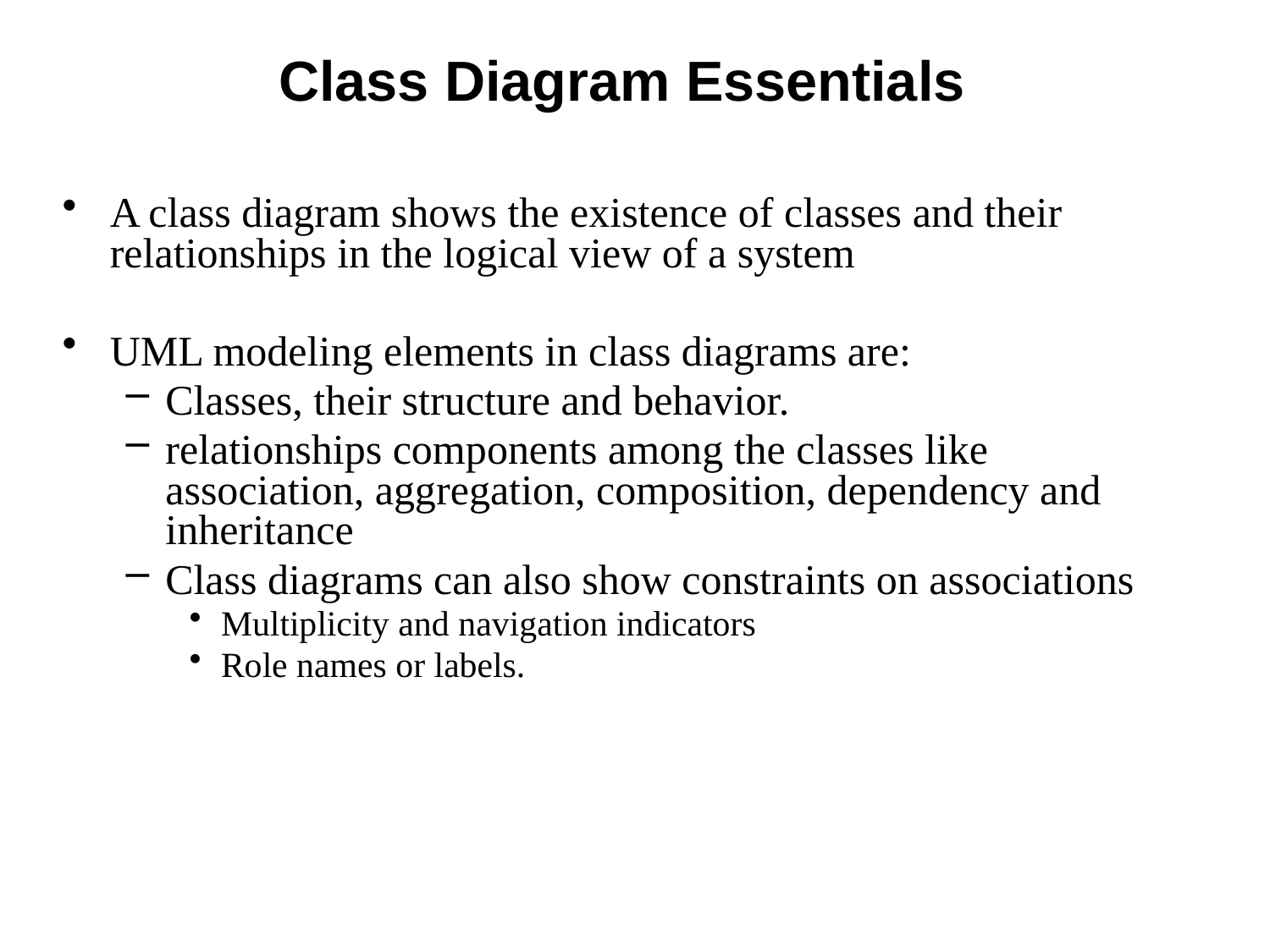

Class Diagram Essentials
A class diagram shows the existence of classes and their relationships in the logical view of a system

UML modeling elements in class diagrams are:
Classes, their structure and behavior.
relationships components among the classes like association, aggregation, composition, dependency and inheritance
Class diagrams can also show constraints on associations
Multiplicity and navigation indicators
Role names or labels.